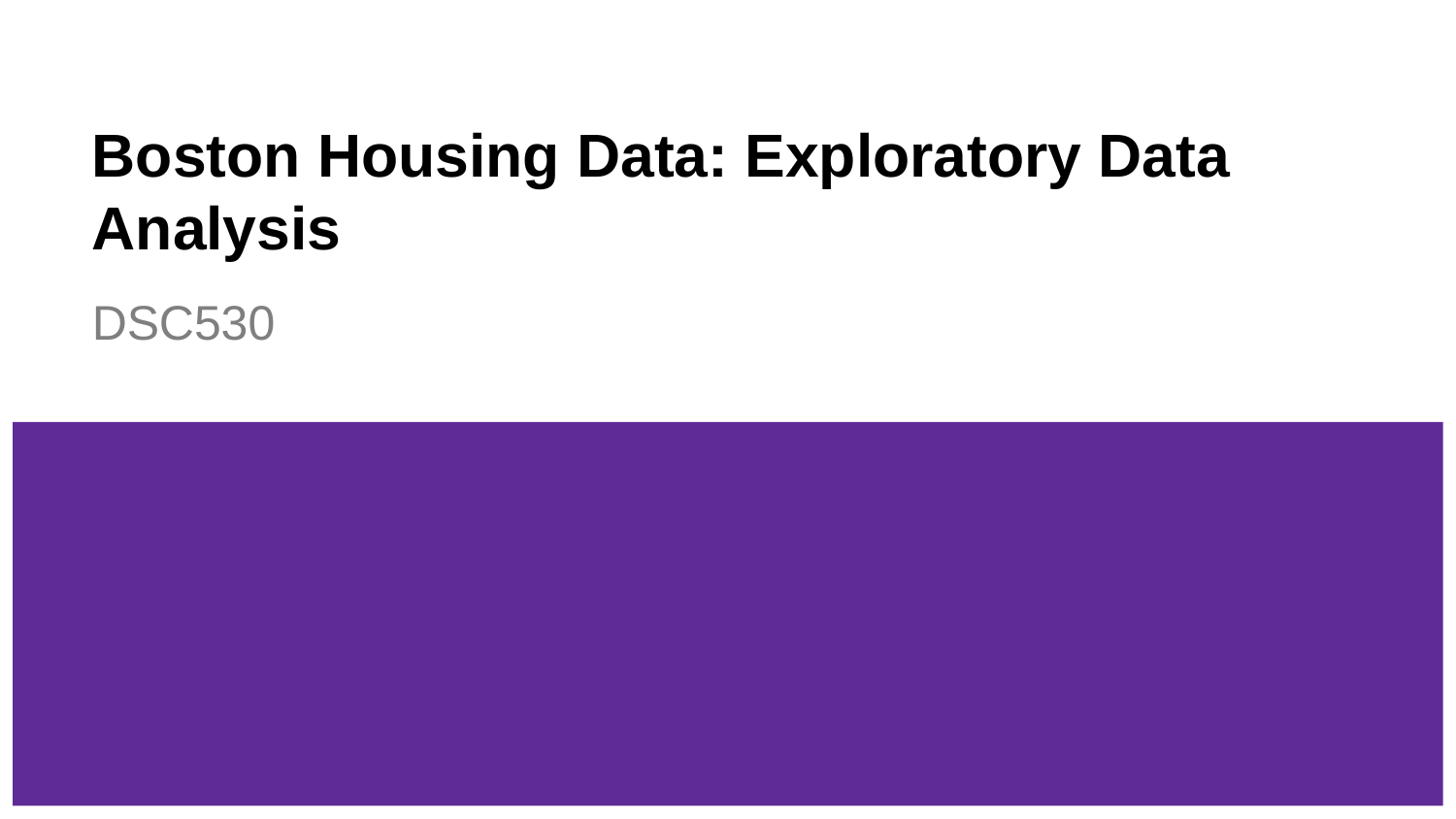

# Boston Housing Data: Exploratory Data Analysis
DSC530